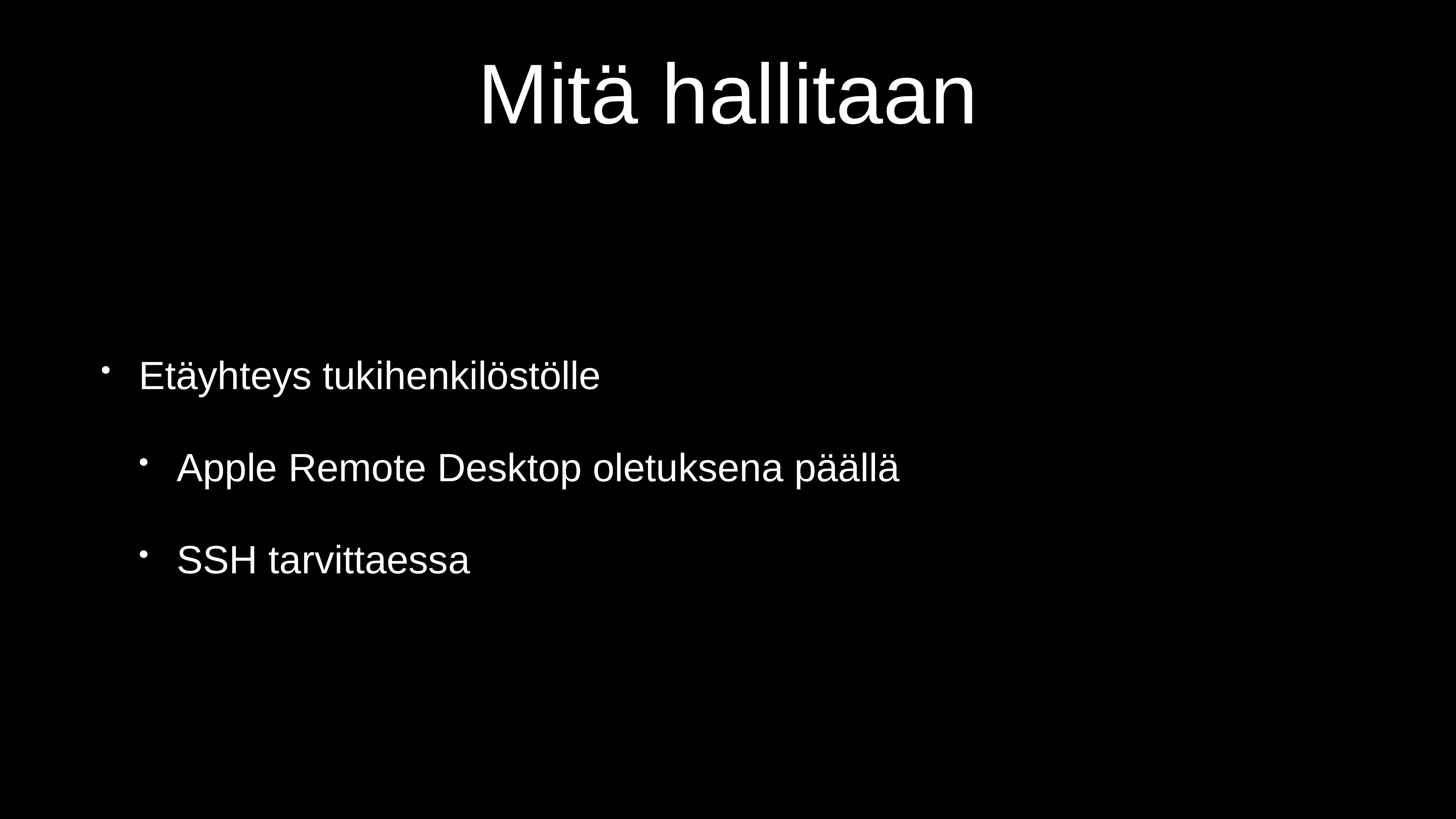

# Mitä hallitaan
Etäyhteys tukihenkilöstölle
Apple Remote Desktop oletuksena päällä
SSH tarvittaessa